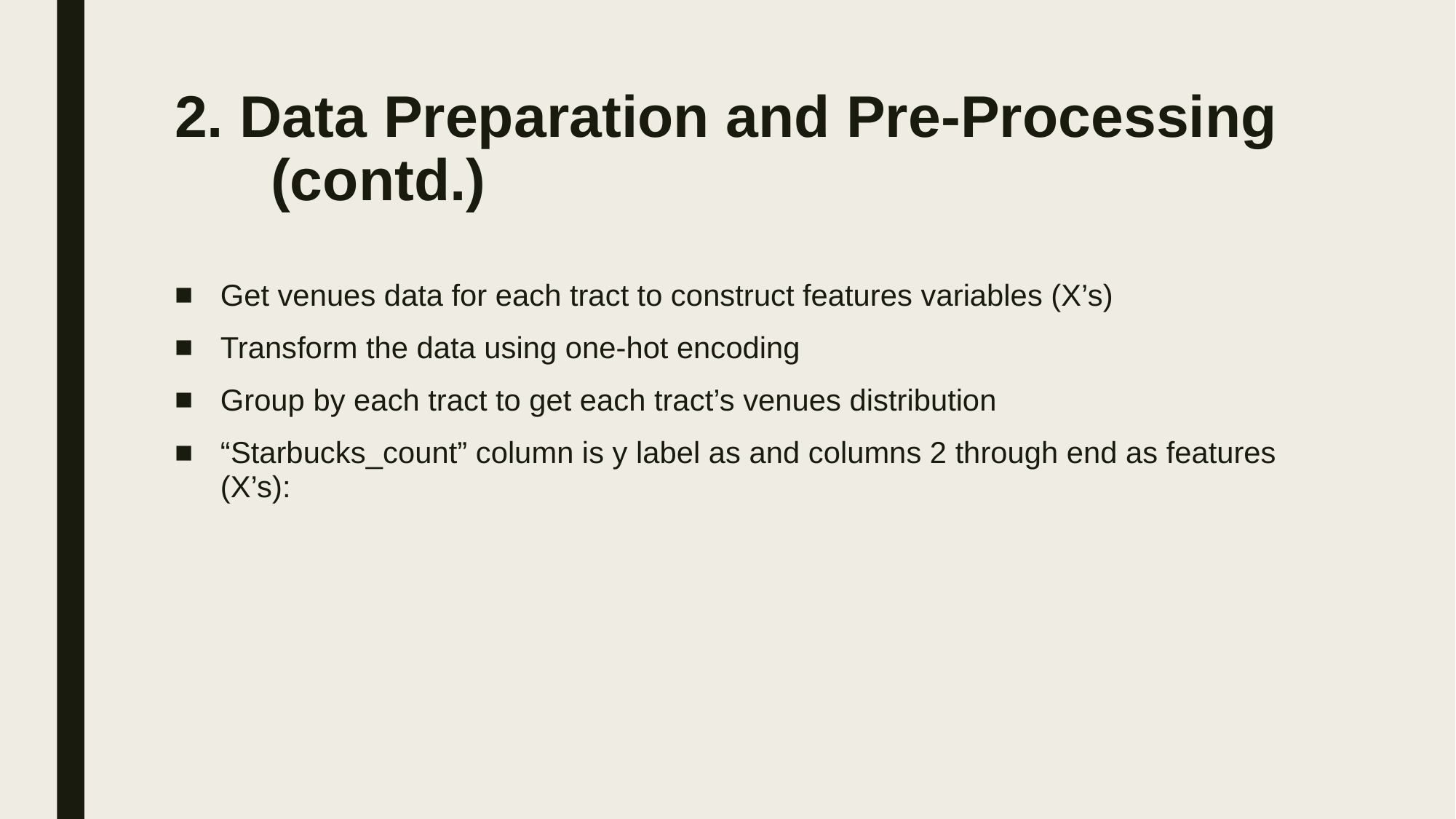

# 2. Data Preparation and Pre-Processing (contd.)
Get venues data for each tract to construct features variables (X’s)
Transform the data using one-hot encoding
Group by each tract to get each tract’s venues distribution
“Starbucks_count” column is y label as and columns 2 through end as features (X’s):